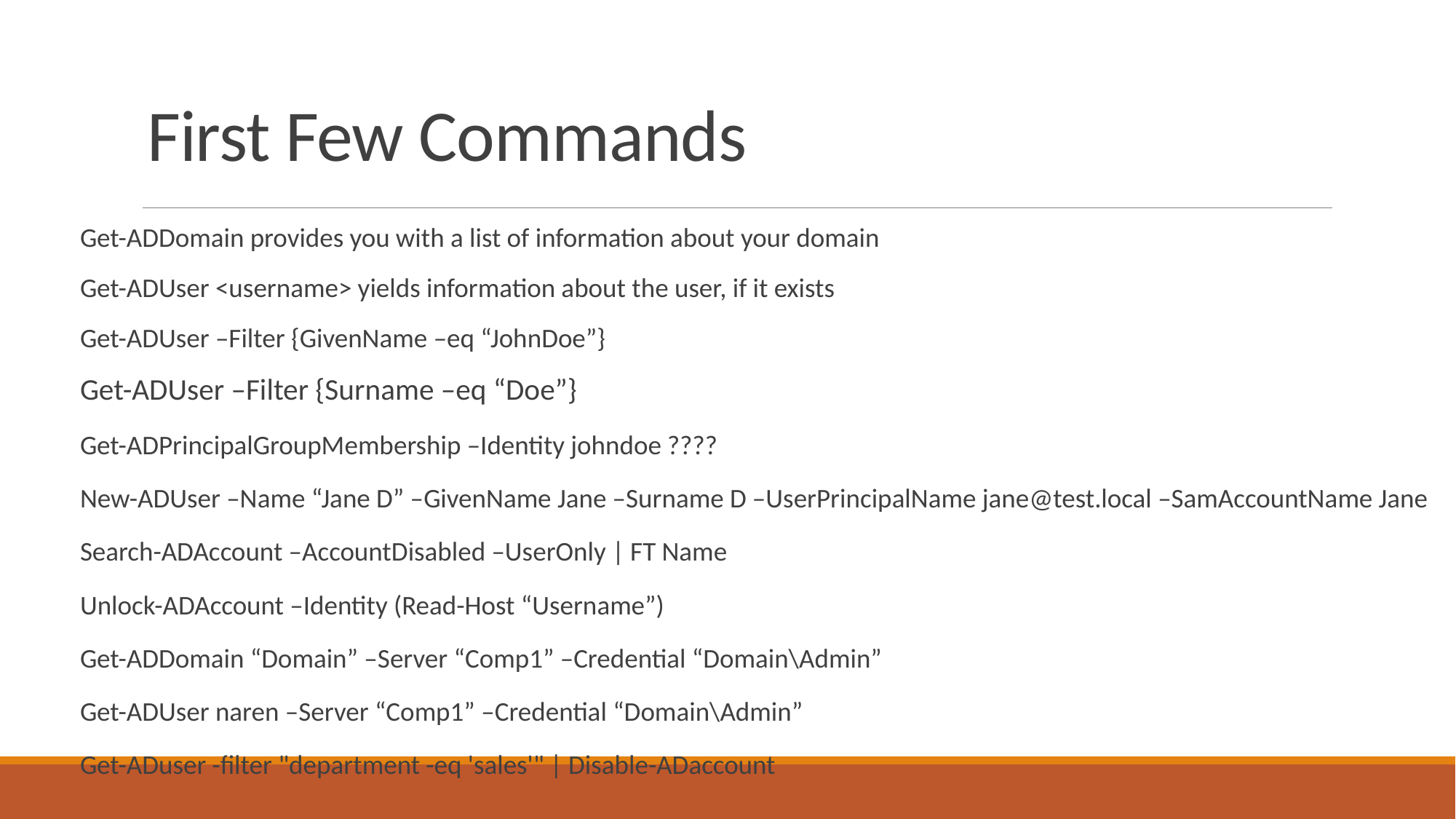

# First Few Commands
Get-ADDomain provides you with a list of information about your domain
Get-ADUser <username> yields information about the user, if it exists
Get-ADUser –Filter {GivenName –eq “JohnDoe”}
Get-ADUser –Filter {Surname –eq “Doe”}
Get-ADPrincipalGroupMembership –Identity johndoe ????
New-ADUser –Name “Jane D” –GivenName Jane –Surname D –UserPrincipalName jane@test.local –SamAccountName Jane
Search-ADAccount –AccountDisabled –UserOnly | FT Name
Unlock-ADAccount –Identity (Read-Host “Username”)
Get-ADDomain “Domain” –Server “Comp1” –Credential “Domain\Admin”
Get-ADUser naren –Server “Comp1” –Credential “Domain\Admin”
Get-ADuser -filter "department -eq 'sales'" | Disable-ADaccount